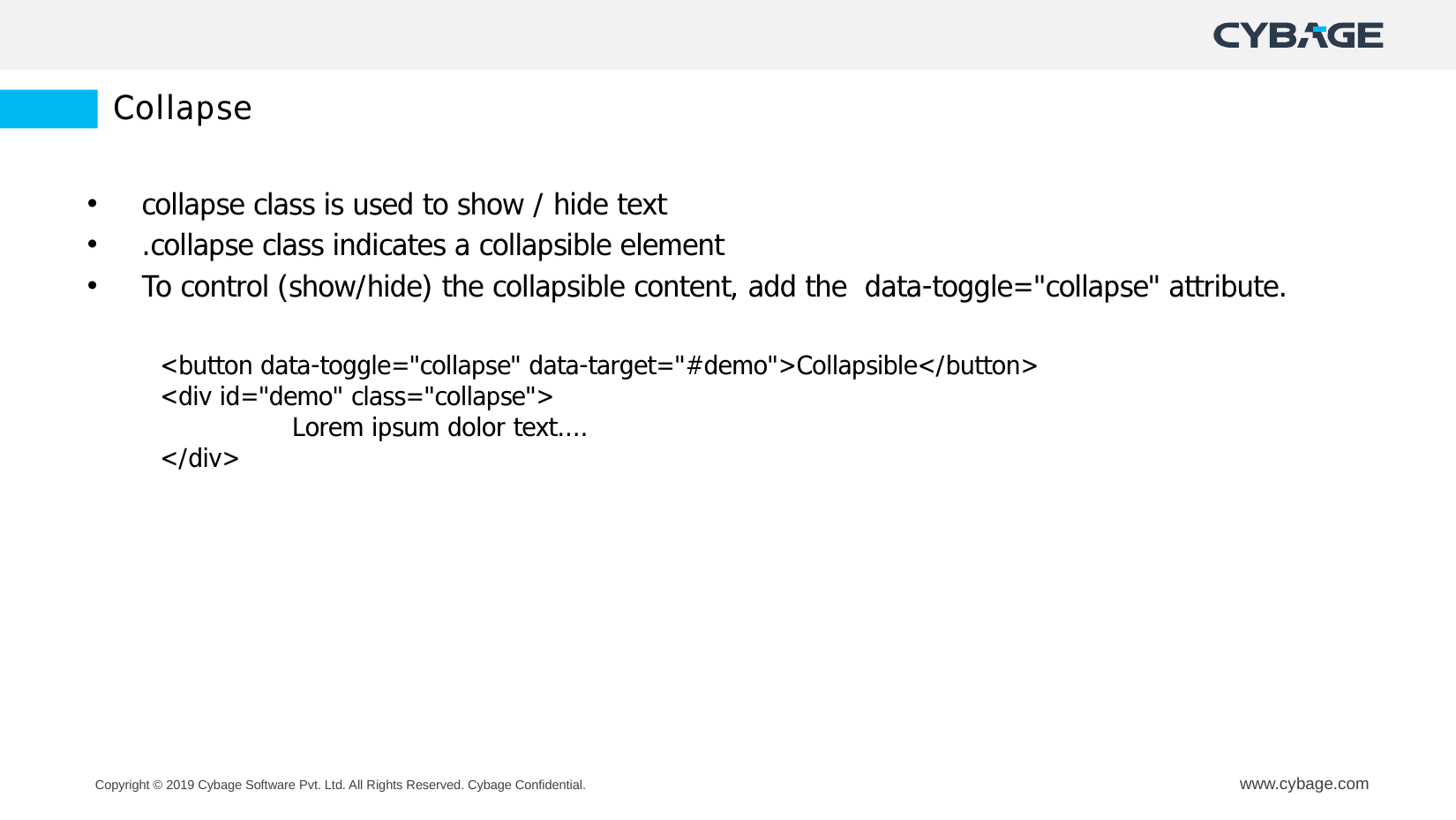

# Collapse
collapse class is used to show / hide text
.collapse class indicates a collapsible element
To control (show/hide) the collapsible content, add the  data-toggle="collapse" attribute.

<button data-toggle="collapse" data-target="#demo">Collapsible</button>
<div id="demo" class="collapse">
	Lorem ipsum dolor text....
</div>